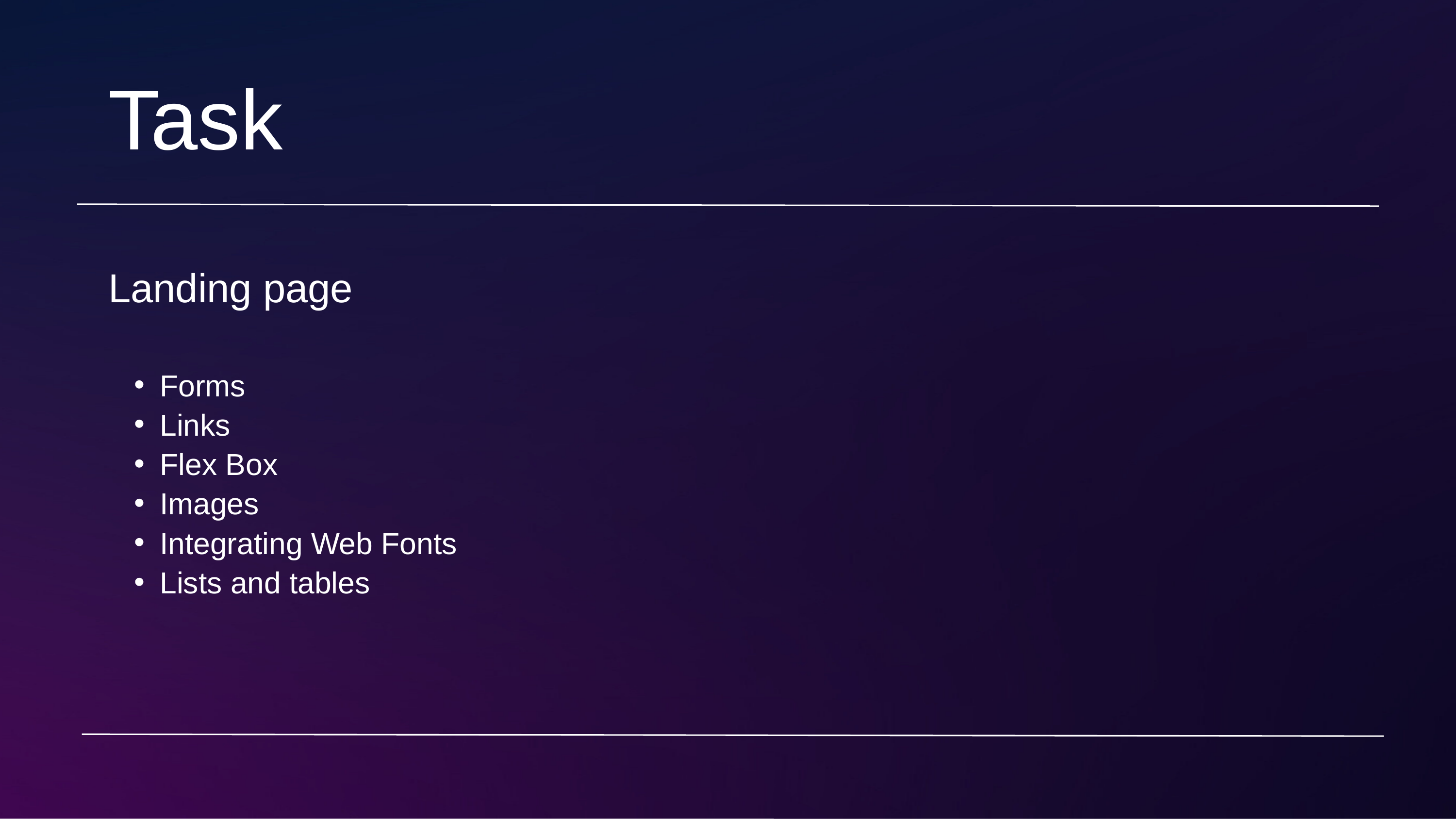

Task

Landing page

Forms
Links
Flex Box
Images
Integrating Web Fonts
Lists and tables